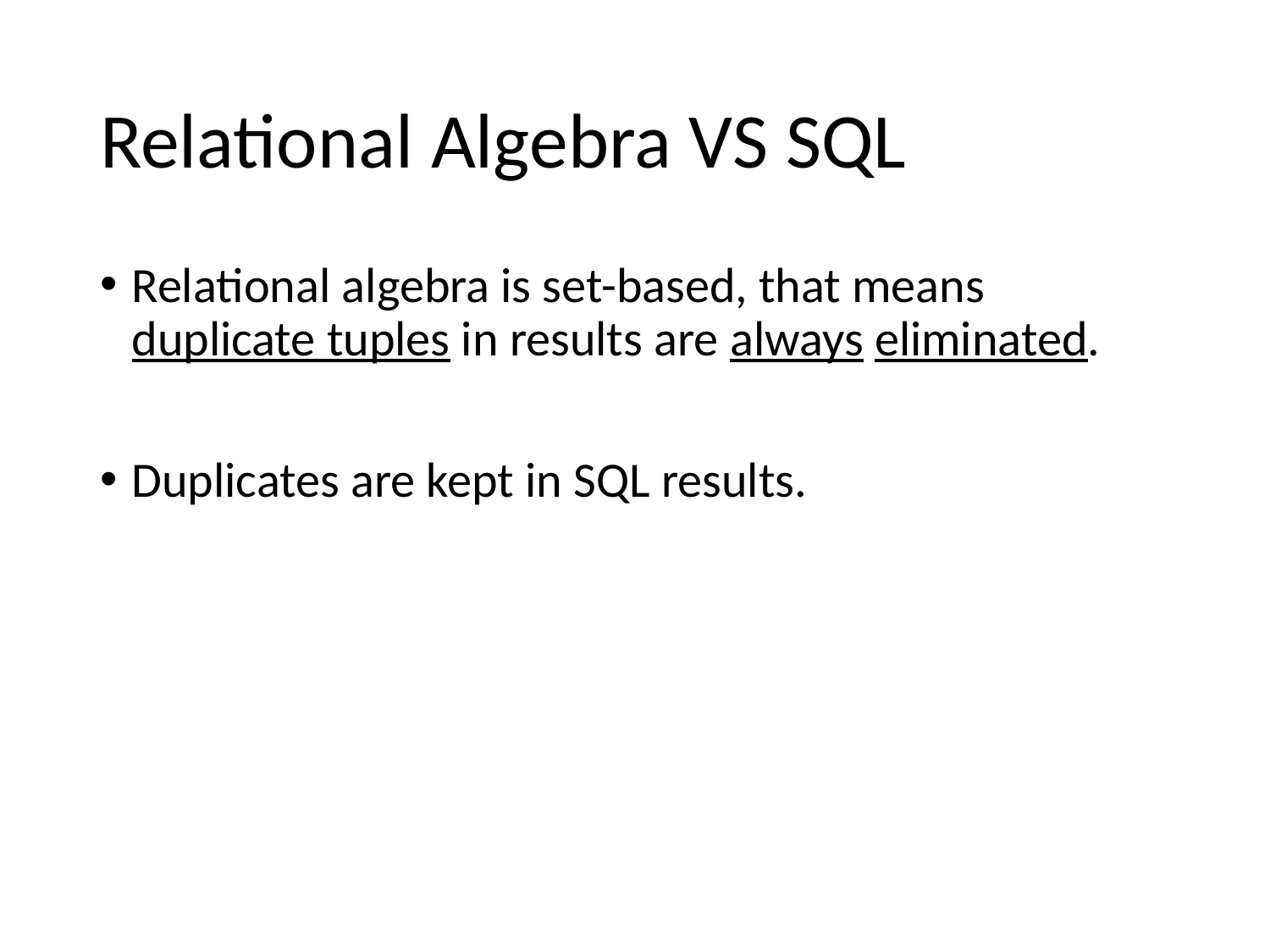

# Relational Algebra VS SQL
Relational algebra is set-based, that means duplicate tuples in results are always eliminated.

Duplicates are kept in SQL results.